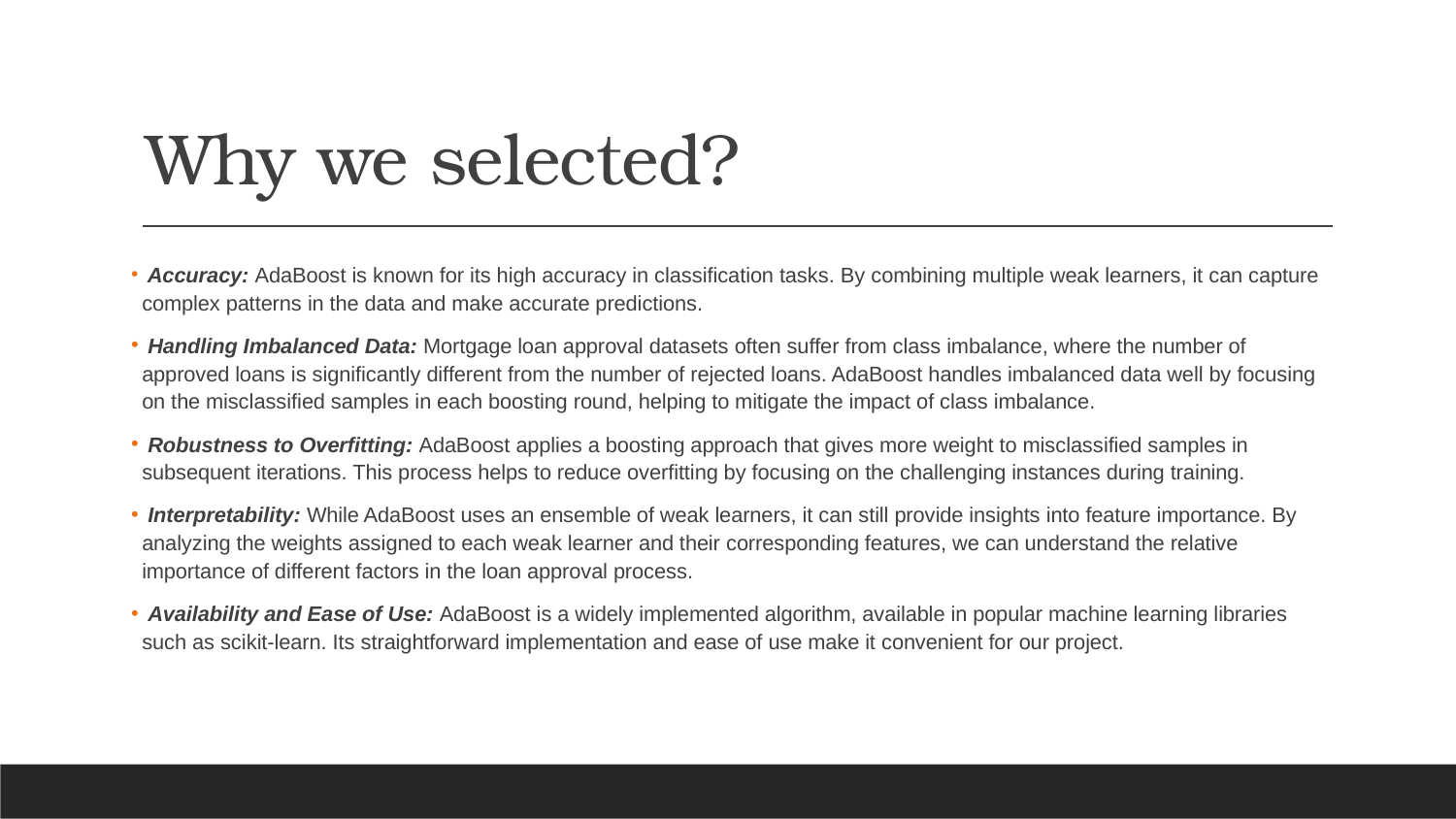

# Why we selected?
 Accuracy: AdaBoost is known for its high accuracy in classification tasks. By combining multiple weak learners, it can capture complex patterns in the data and make accurate predictions.
 Handling Imbalanced Data: Mortgage loan approval datasets often suffer from class imbalance, where the number of approved loans is significantly different from the number of rejected loans. AdaBoost handles imbalanced data well by focusing on the misclassified samples in each boosting round, helping to mitigate the impact of class imbalance.
 Robustness to Overfitting: AdaBoost applies a boosting approach that gives more weight to misclassified samples in subsequent iterations. This process helps to reduce overfitting by focusing on the challenging instances during training.
 Interpretability: While AdaBoost uses an ensemble of weak learners, it can still provide insights into feature importance. By analyzing the weights assigned to each weak learner and their corresponding features, we can understand the relative importance of different factors in the loan approval process.
 Availability and Ease of Use: AdaBoost is a widely implemented algorithm, available in popular machine learning libraries such as scikit-learn. Its straightforward implementation and ease of use make it convenient for our project.